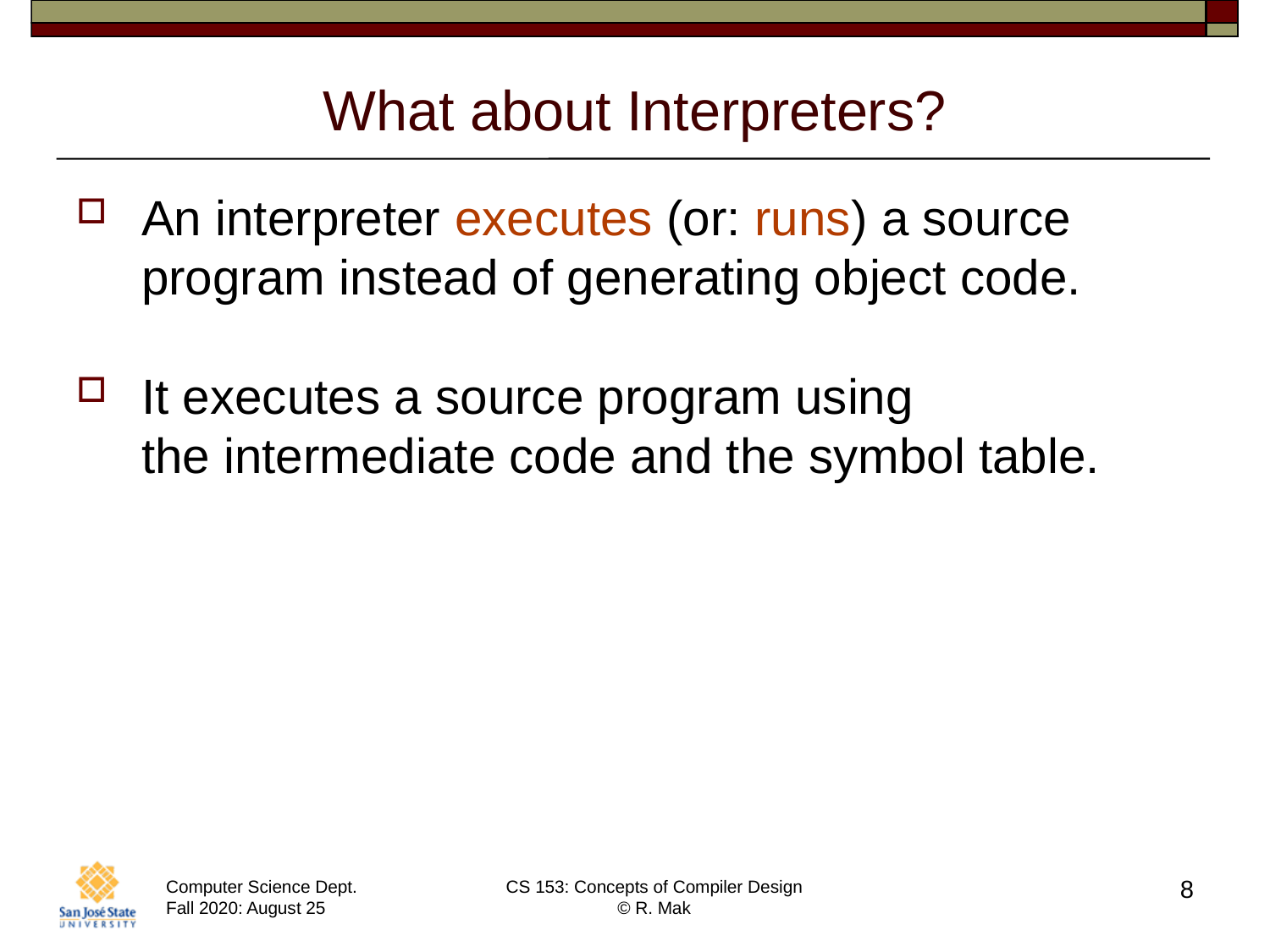

# What about Interpreters?
An interpreter executes (or: runs) a source program instead of generating object code.

It executes a source program using
the intermediate code and the symbol table.
8